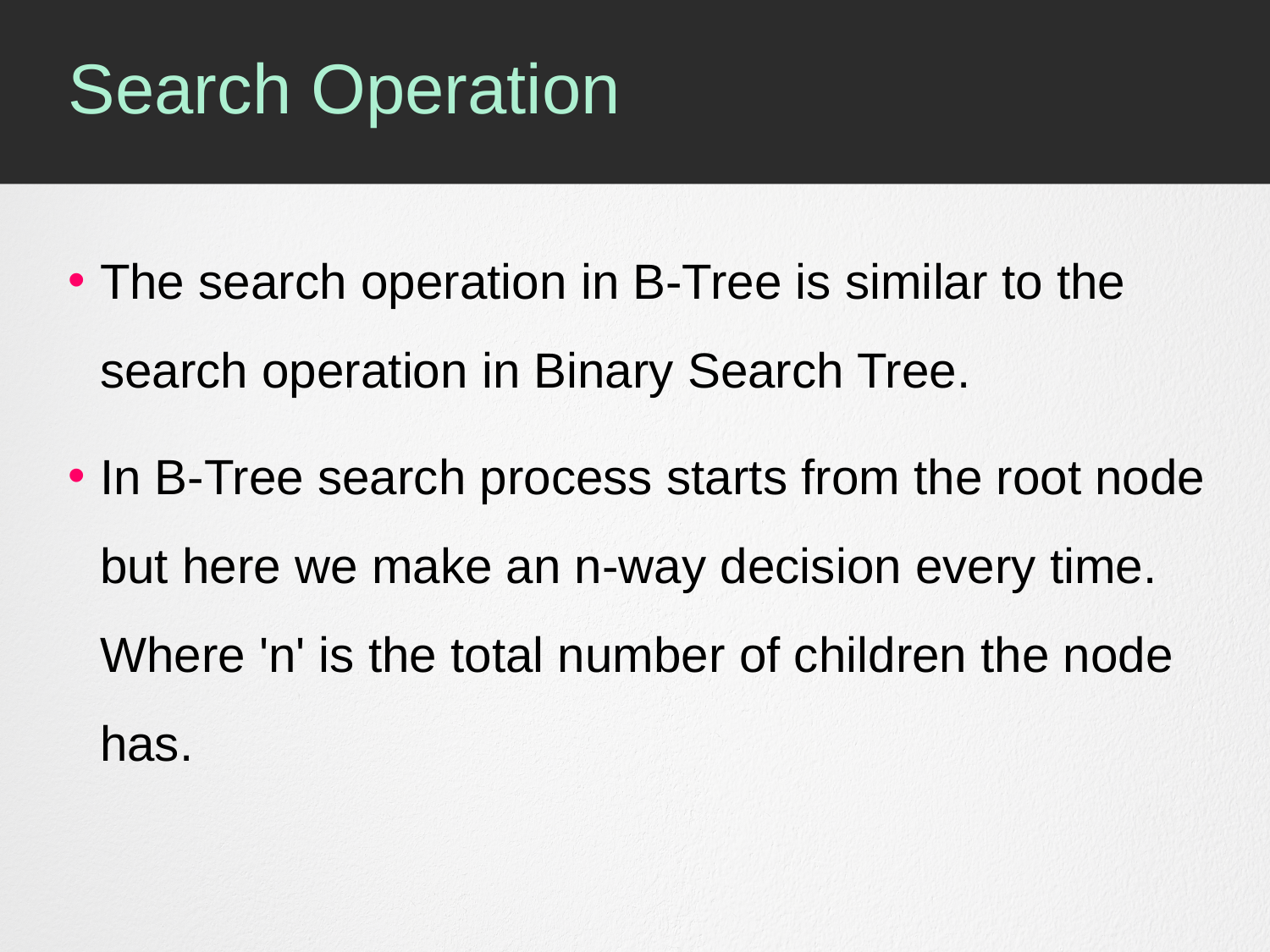

# Search Operation
The search operation in B-Tree is similar to the search operation in Binary Search Tree.
In B-Tree search process starts from the root node but here we make an n-way decision every time. Where 'n' is the total number of children the node has.